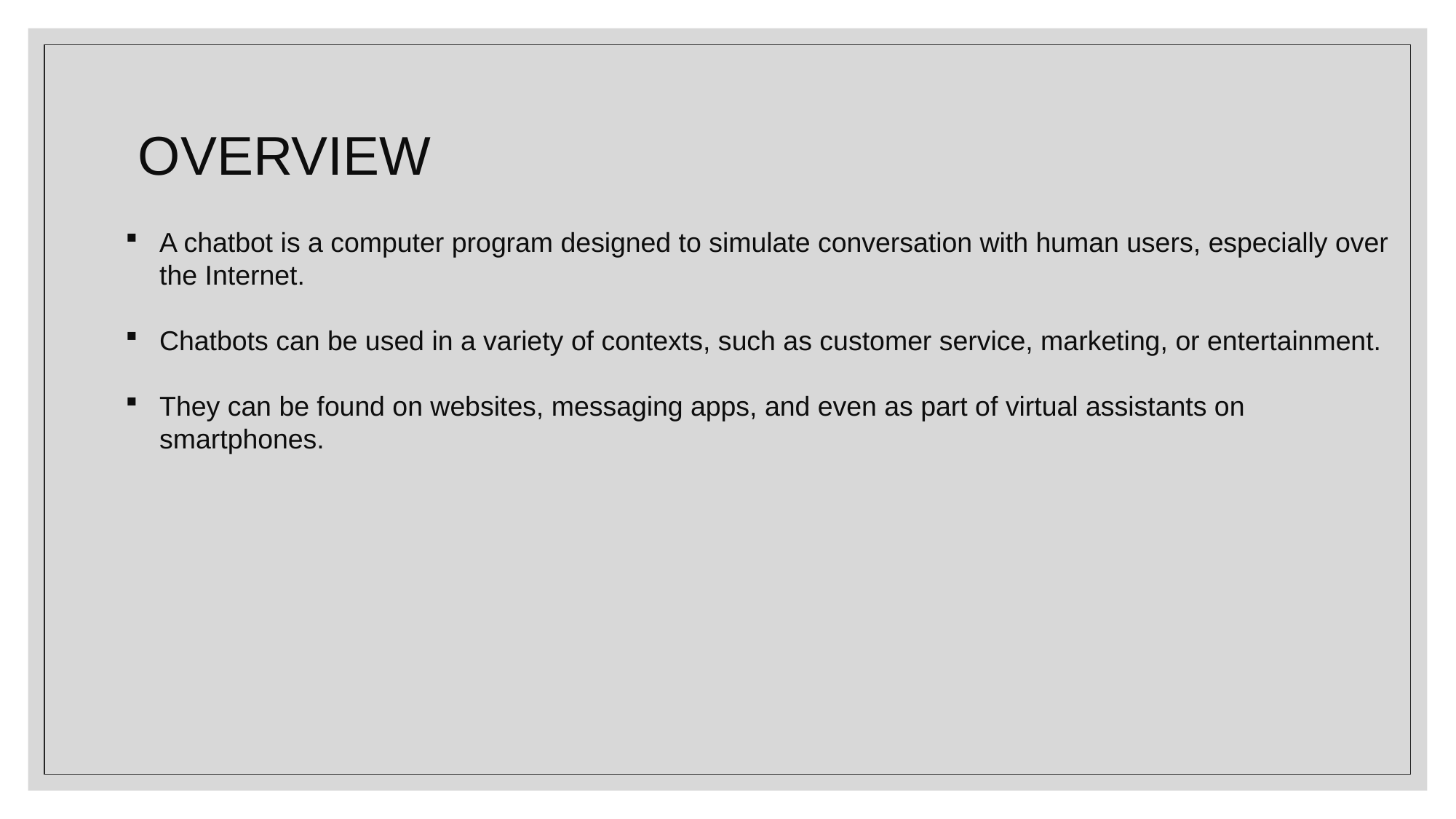

# OVERVIEW
A chatbot is a computer program designed to simulate conversation with human users, especially over the Internet.

Chatbots can be used in a variety of contexts, such as customer service, marketing, or entertainment.

They can be found on websites, messaging apps, and even as part of virtual assistants on smartphones.